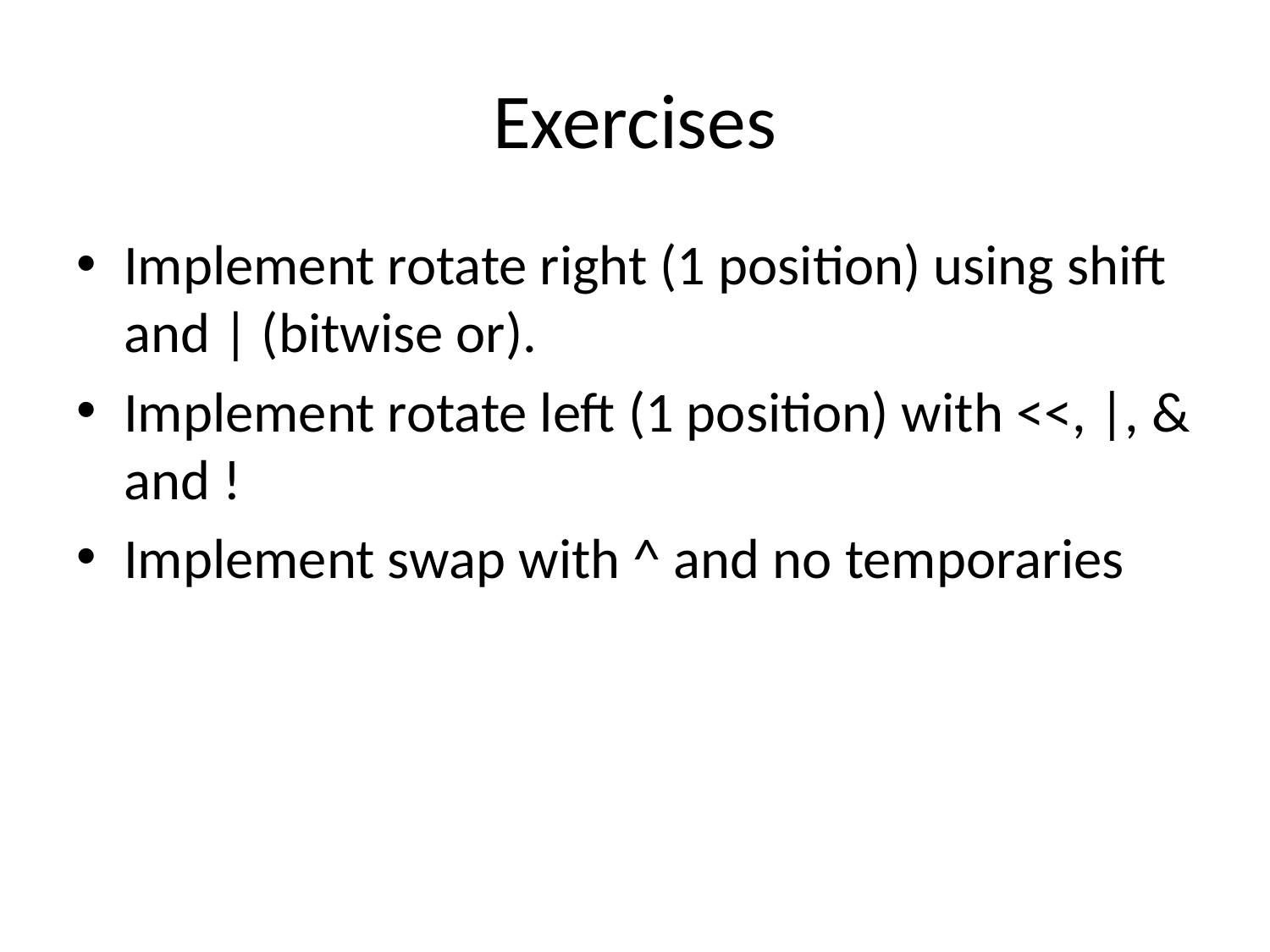

# Exercises
Implement rotate right (1 position) using shift and | (bitwise or).
Implement rotate left (1 position) with <<, |, & and !
Implement swap with ^ and no temporaries